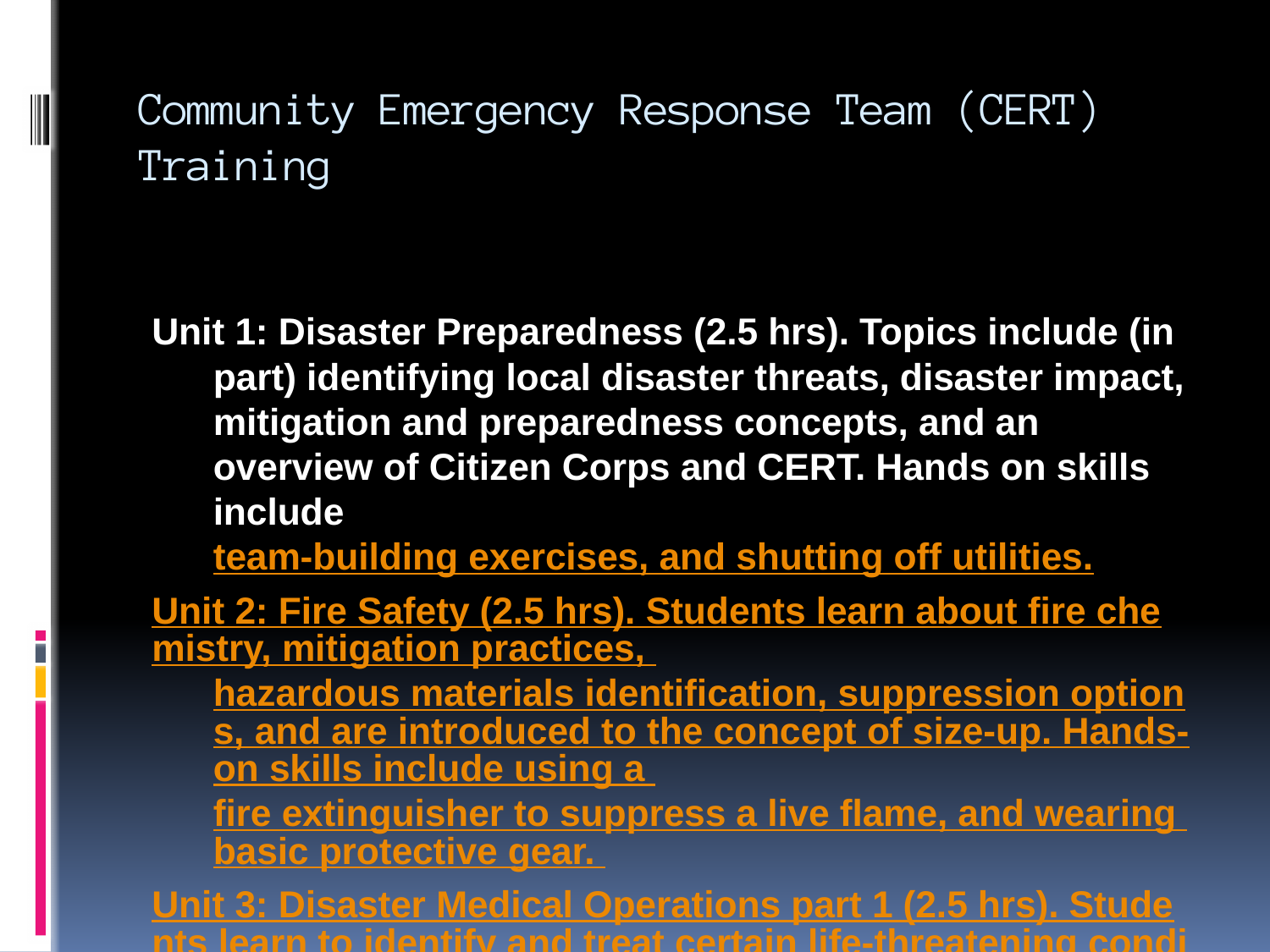

# Community Emergency Response Team (CERT) Training

Unit 1: Disaster Preparedness (2.5 hrs). Topics include (in part) identifying local disaster threats, disaster impact, mitigation and preparedness concepts, and an overview of Citizen Corps and CERT. Hands on skills include team-building exercises, and shutting off utilities.
Unit 2: Fire Safety (2.5 hrs). Students learn about fire chemistry, mitigation practices, hazardous materials identification, suppression options, and are introduced to the concept of size-up. Hands-on skills include using a fire extinguisher to suppress a live flame, and wearing basic protective gear.
Unit 3: Disaster Medical Operations part 1 (2.5 hrs). Students learn to identify and treat certain life-threatening conditions in a disaster setting, as well as START triage. Hands-on skills include performing head-tilt/chin-lift, practicing bleeding control techniques, and performing triage as an exercise.
Unit 4: Disaster Medical Operations part 2 (2.5 hrs). Topics cover mass casualty operations, public health, assessing patients, and treating injuries. Students practice patient assessment, and various treatment techniques.